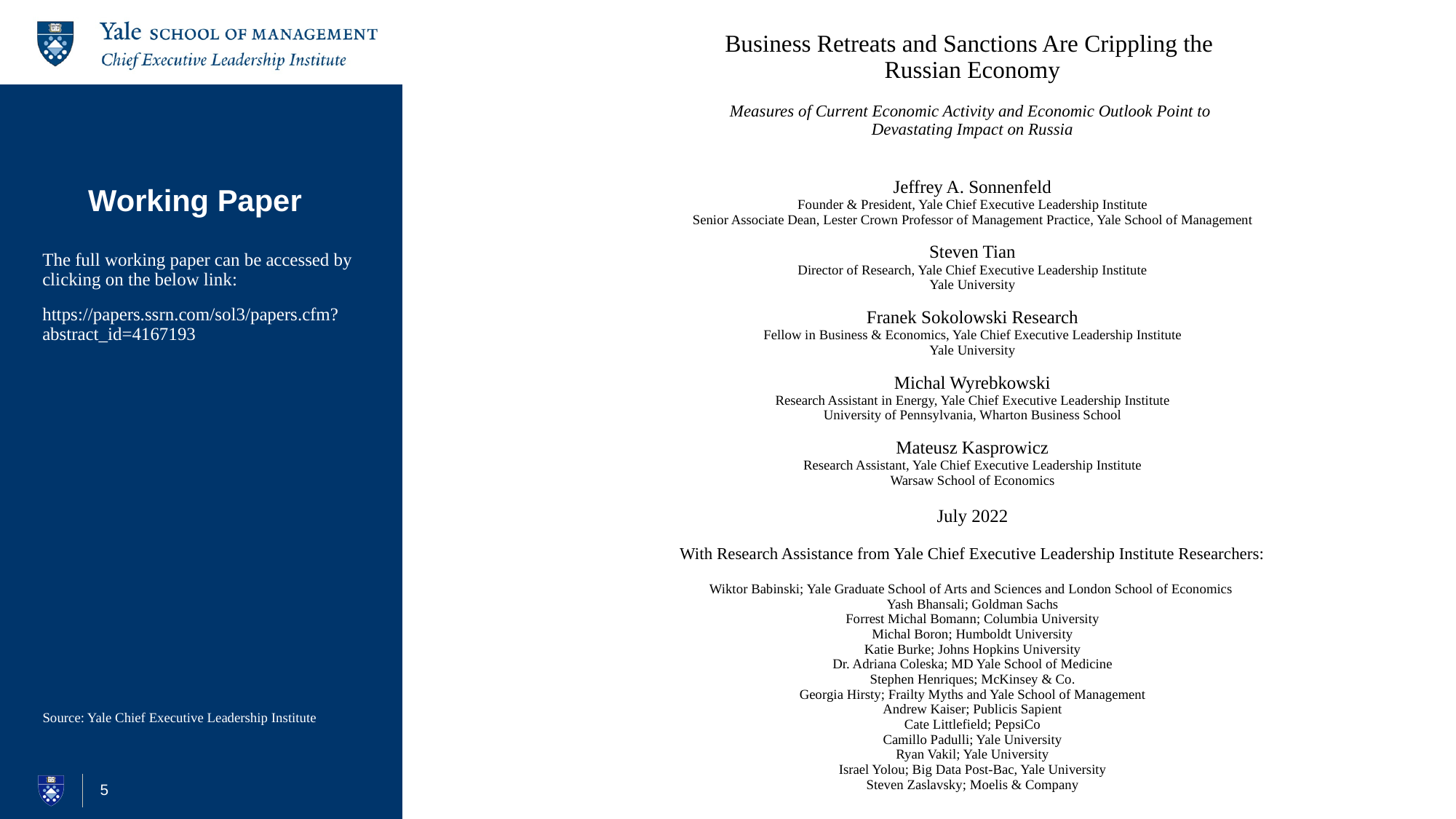

Business Retreats and Sanctions Are Crippling the
Russian Economy

Measures of Current Economic Activity and Economic Outlook Point to
Devastating Impact on Russia

Jeffrey A. Sonnenfeld
Founder & President, Yale Chief Executive Leadership Institute
Senior Associate Dean, Lester Crown Professor of Management Practice, Yale School of Management

Steven Tian
Director of Research, Yale Chief Executive Leadership Institute
Yale University

Franek Sokolowski Research
Fellow in Business & Economics, Yale Chief Executive Leadership Institute
Yale University

Michal Wyrebkowski
Research Assistant in Energy, Yale Chief Executive Leadership Institute
University of Pennsylvania, Wharton Business School

Mateusz Kasprowicz
Research Assistant, Yale Chief Executive Leadership Institute
Warsaw School of Economics

July 2022

With Research Assistance from Yale Chief Executive Leadership Institute Researchers:

Wiktor Babinski; Yale Graduate School of Arts and Sciences and London School of Economics
Yash Bhansali; Goldman Sachs
Forrest Michal Bomann; Columbia University
Michal Boron; Humboldt University
Katie Burke; Johns Hopkins University
Dr. Adriana Coleska; MD Yale School of Medicine
Stephen Henriques; McKinsey & Co.
Georgia Hirsty; Frailty Myths and Yale School of Management
Andrew Kaiser; Publicis Sapient
Cate Littlefield; PepsiCo
Camillo Padulli; Yale University
Ryan Vakil; Yale University
Israel Yolou; Big Data Post-Bac, Yale University
Steven Zaslavsky; Moelis & Company
# Working Paper
The full working paper can be accessed by clicking on the below link:
https://papers.ssrn.com/sol3/papers.cfm?abstract_id=4167193
Source: Yale Chief Executive Leadership Institute
5